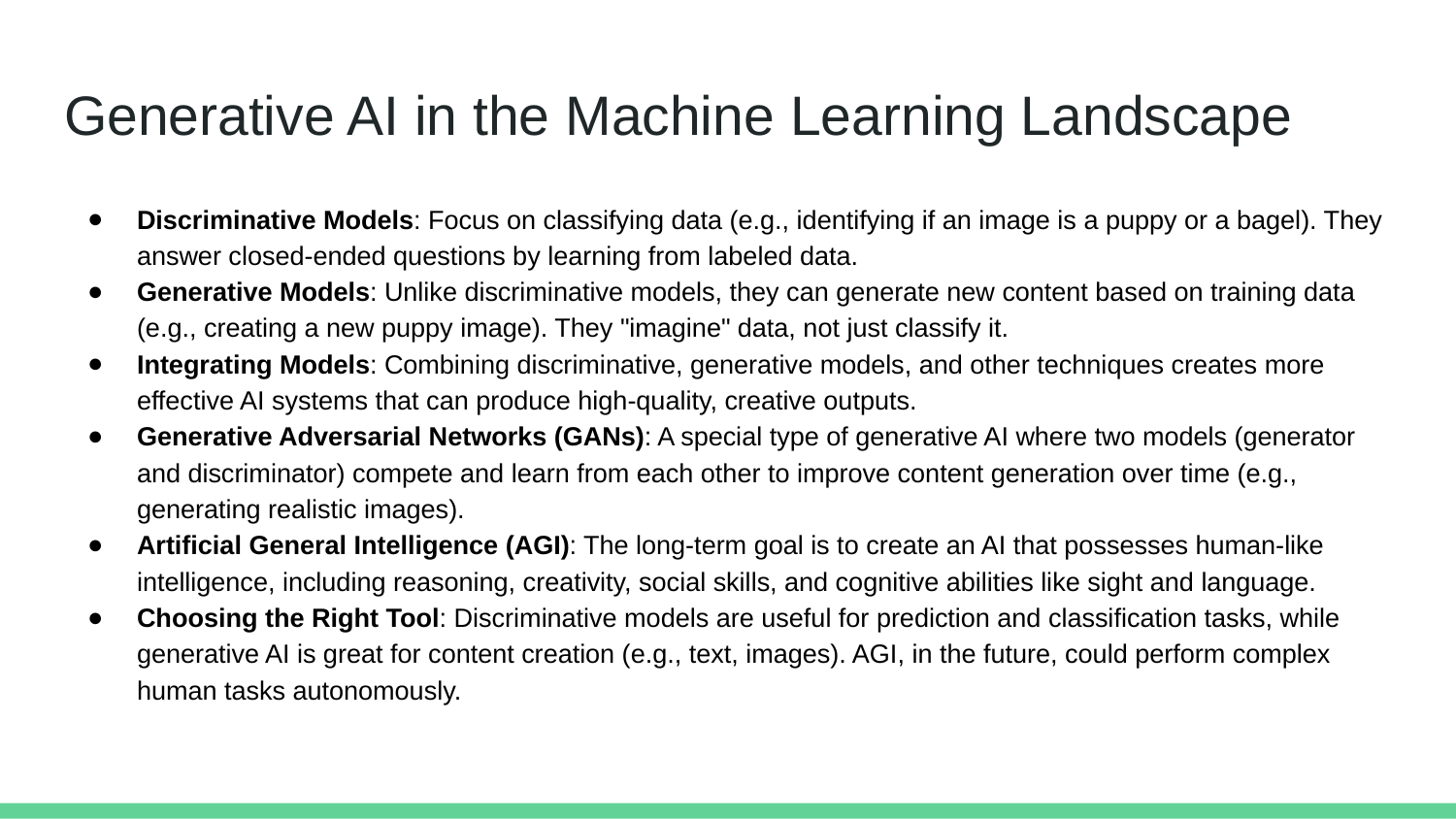

# Generative AI in the Machine Learning Landscape
Discriminative Models: Focus on classifying data (e.g., identifying if an image is a puppy or a bagel). They answer closed-ended questions by learning from labeled data.
Generative Models: Unlike discriminative models, they can generate new content based on training data (e.g., creating a new puppy image). They "imagine" data, not just classify it.
Integrating Models: Combining discriminative, generative models, and other techniques creates more effective AI systems that can produce high-quality, creative outputs.
Generative Adversarial Networks (GANs): A special type of generative AI where two models (generator and discriminator) compete and learn from each other to improve content generation over time (e.g., generating realistic images).
Artificial General Intelligence (AGI): The long-term goal is to create an AI that possesses human-like intelligence, including reasoning, creativity, social skills, and cognitive abilities like sight and language.
Choosing the Right Tool: Discriminative models are useful for prediction and classification tasks, while generative AI is great for content creation (e.g., text, images). AGI, in the future, could perform complex human tasks autonomously.